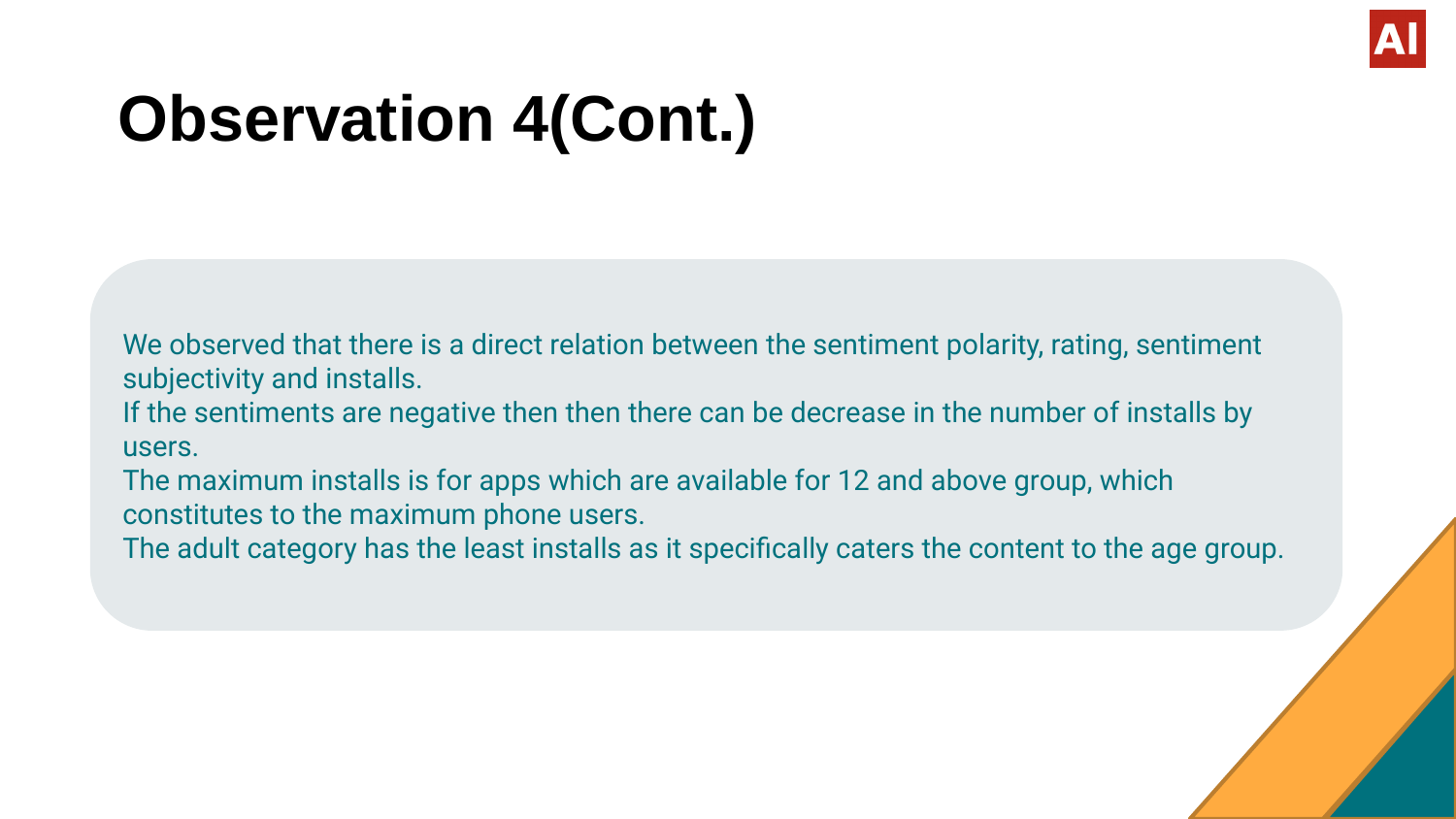

Observation 4(Cont.)
We observed that there is a direct relation between the sentiment polarity, rating, sentiment subjectivity and installs.
If the sentiments are negative then then there can be decrease in the number of installs by users.
The maximum installs is for apps which are available for 12 and above group, which constitutes to the maximum phone users.
The adult category has the least installs as it specifically caters the content to the age group.